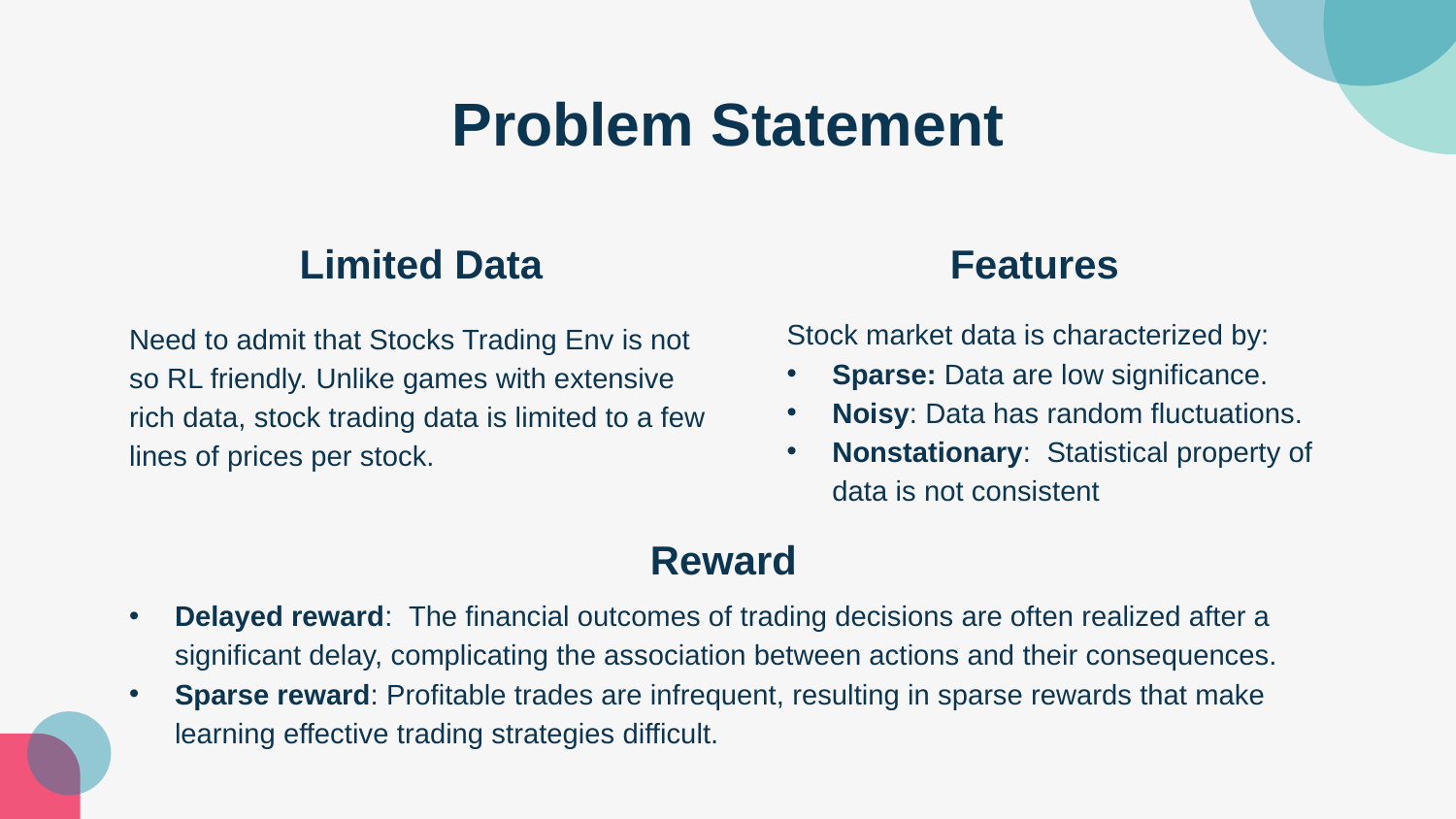

# Problem Statement
Limited Data
Features
Stock market data is characterized by:
Sparse: Data are low significance.
Noisy: Data has random fluctuations.
Nonstationary:  Statistical property of data is not consistent
Need to admit that Stocks Trading Env is not so RL friendly. Unlike games with extensive rich data, stock trading data is limited to a few lines of prices per stock.
Reward
Delayed reward:  The financial outcomes of trading decisions are often realized after a significant delay, complicating the association between actions and their consequences.
Sparse reward: Profitable trades are infrequent, resulting in sparse rewards that make learning effective trading strategies difficult.